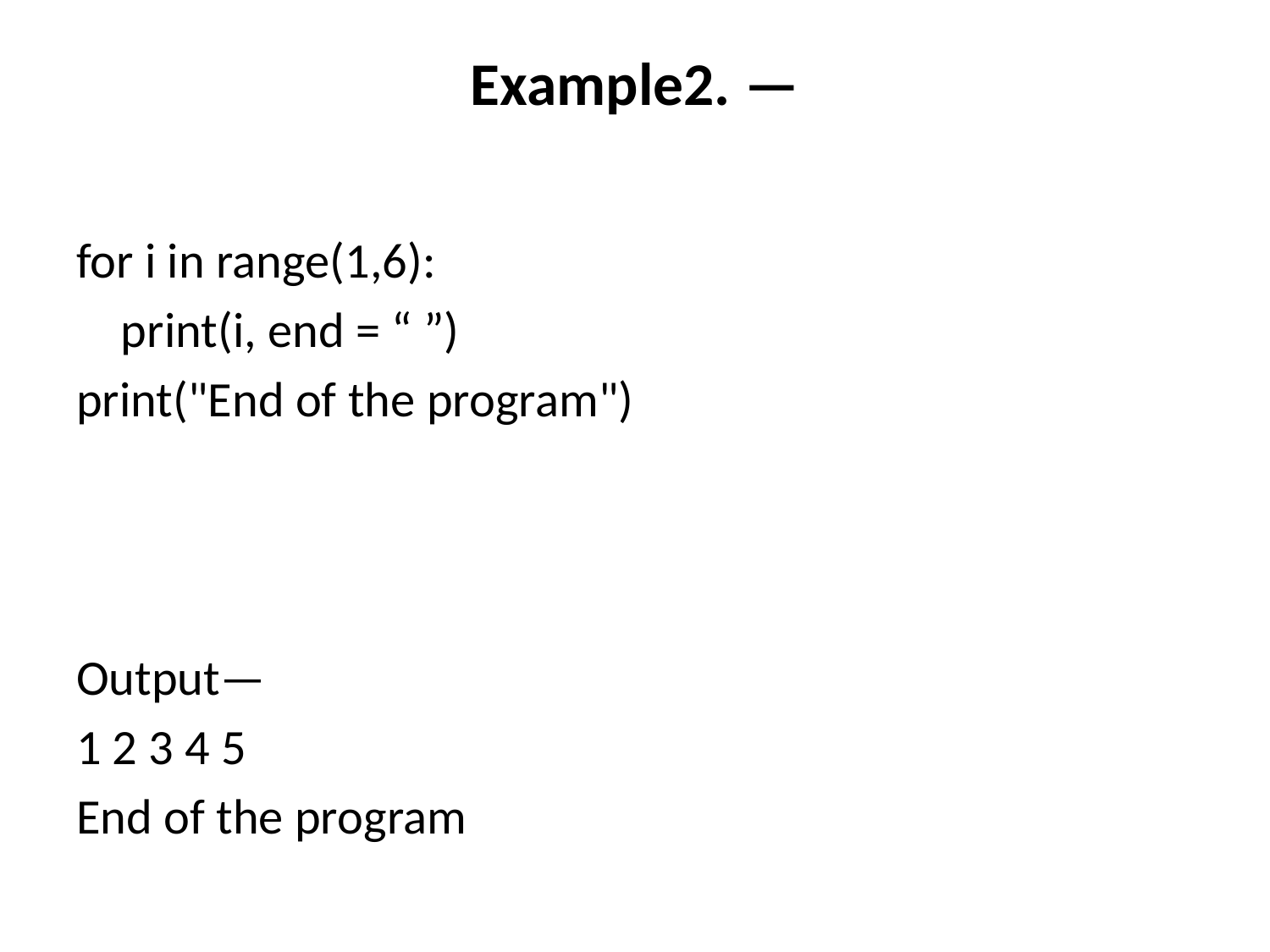

# Example2. —
for i in range(1,6):
    print(i, end = “ ”)
print("End of the program")

Output—
1 2 3 4 5
End of the program